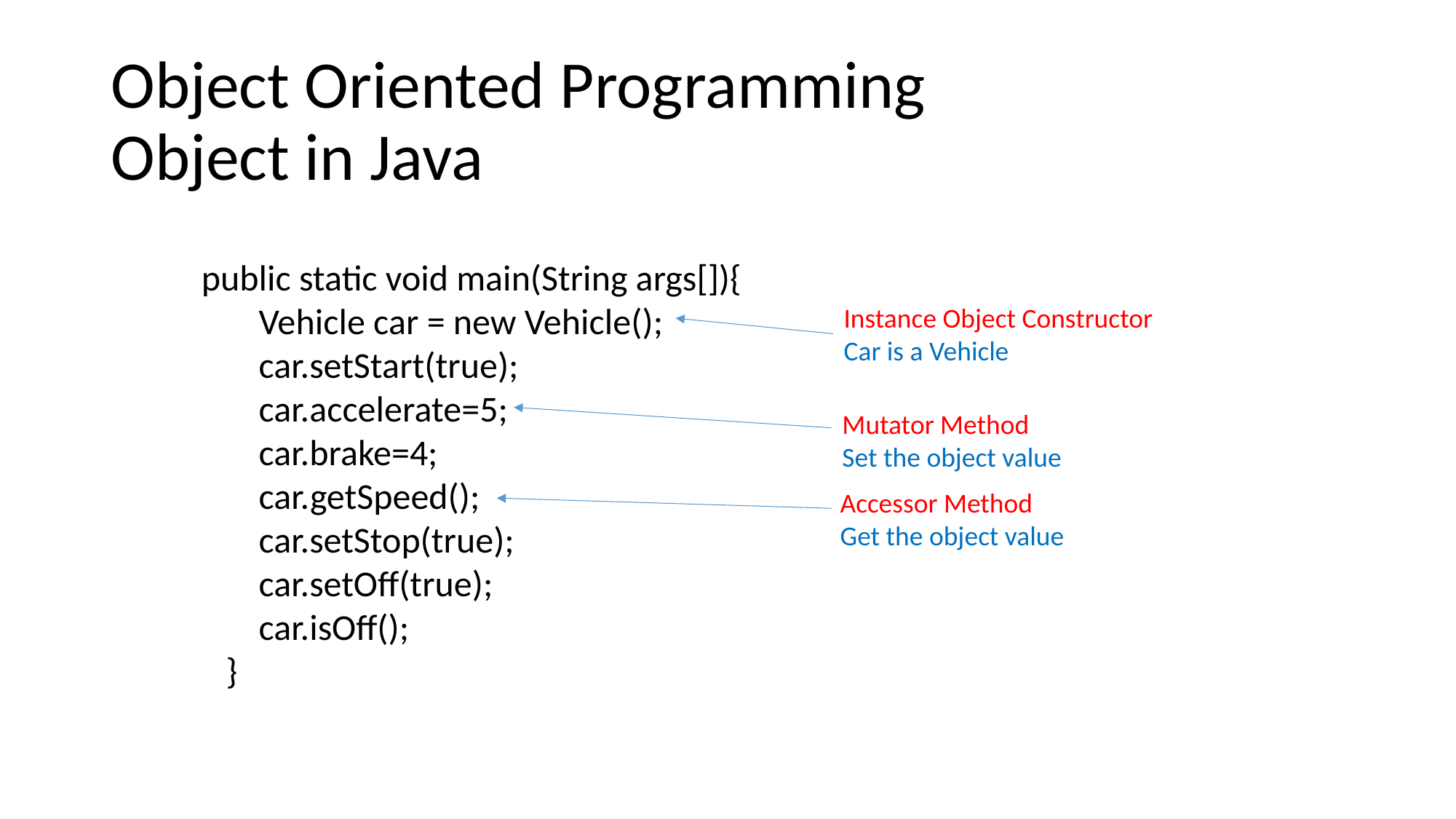

# Object Oriented Programming Object in Java
public static void main(String args[]){
       Vehicle car = new Vehicle();
       car.setStart(true);
       car.accelerate=5;
       car.brake=4;
       car.getSpeed();
       car.setStop(true);
       car.setOff(true);
       car.isOff();
   }
Instance Object Constructor
Car is a Vehicle
Mutator Method
Set the object value
Accessor Method
Get the object value